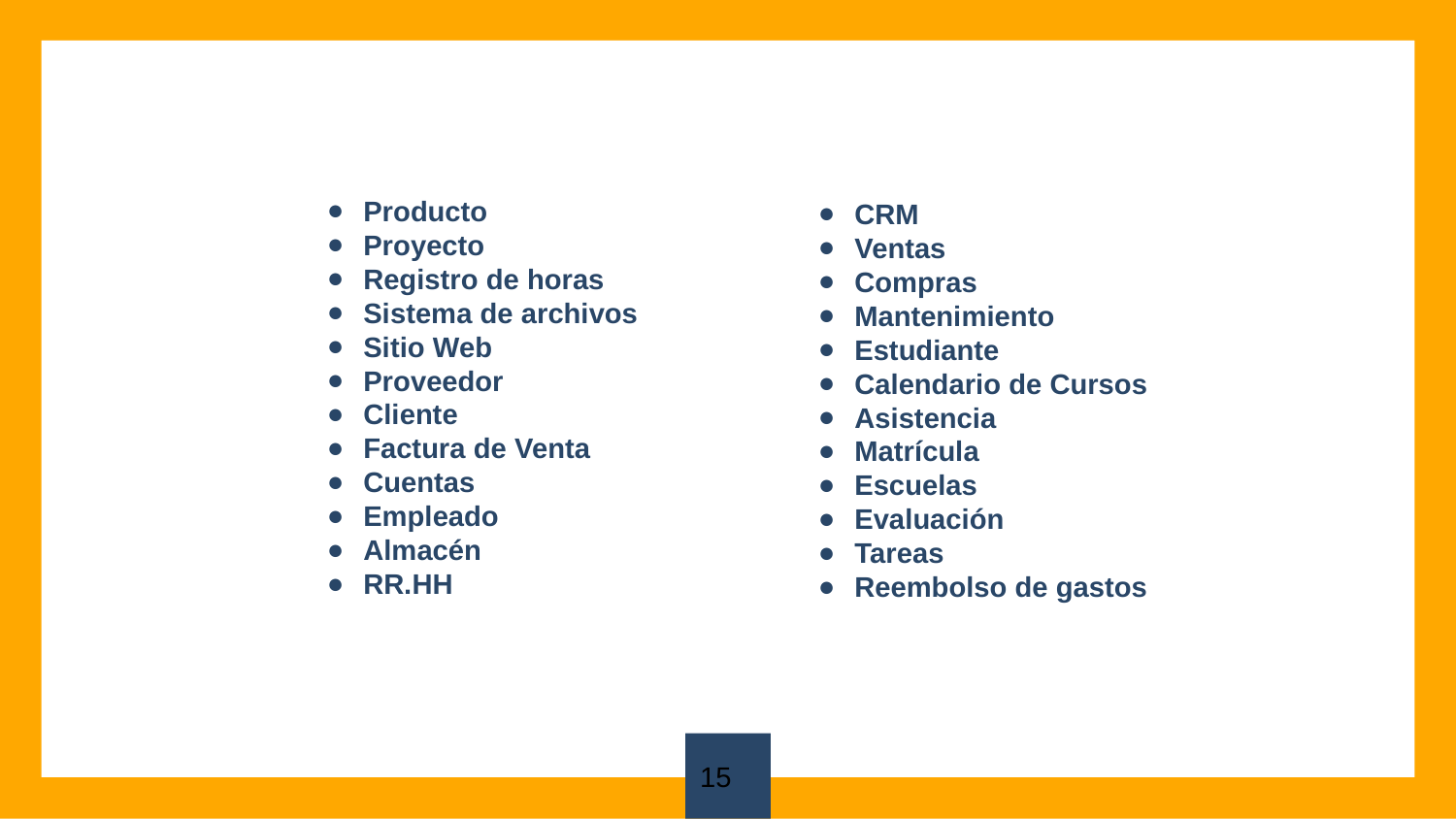

CRM
Ventas
Compras
Mantenimiento
Estudiante
Calendario de Cursos
Asistencia
Matrícula
Escuelas
Evaluación
Tareas
Reembolso de gastos
Producto
Proyecto
Registro de horas
Sistema de archivos
Sitio Web
Proveedor
Cliente
Factura de Venta
Cuentas
Empleado
Almacén
RR.HH
15